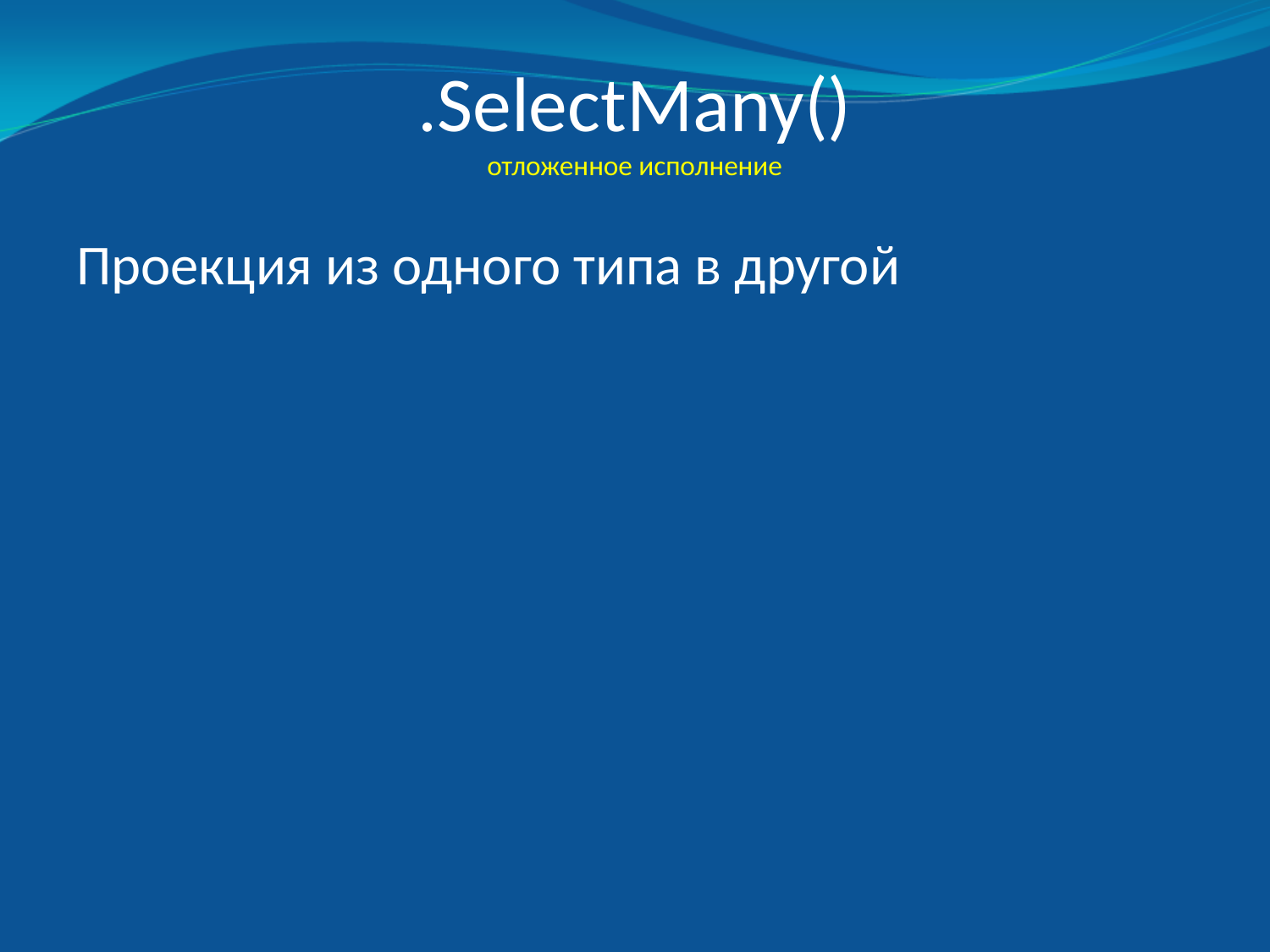

# .SelectMany() отложенное исполнение
Проекция из одного типа в другой